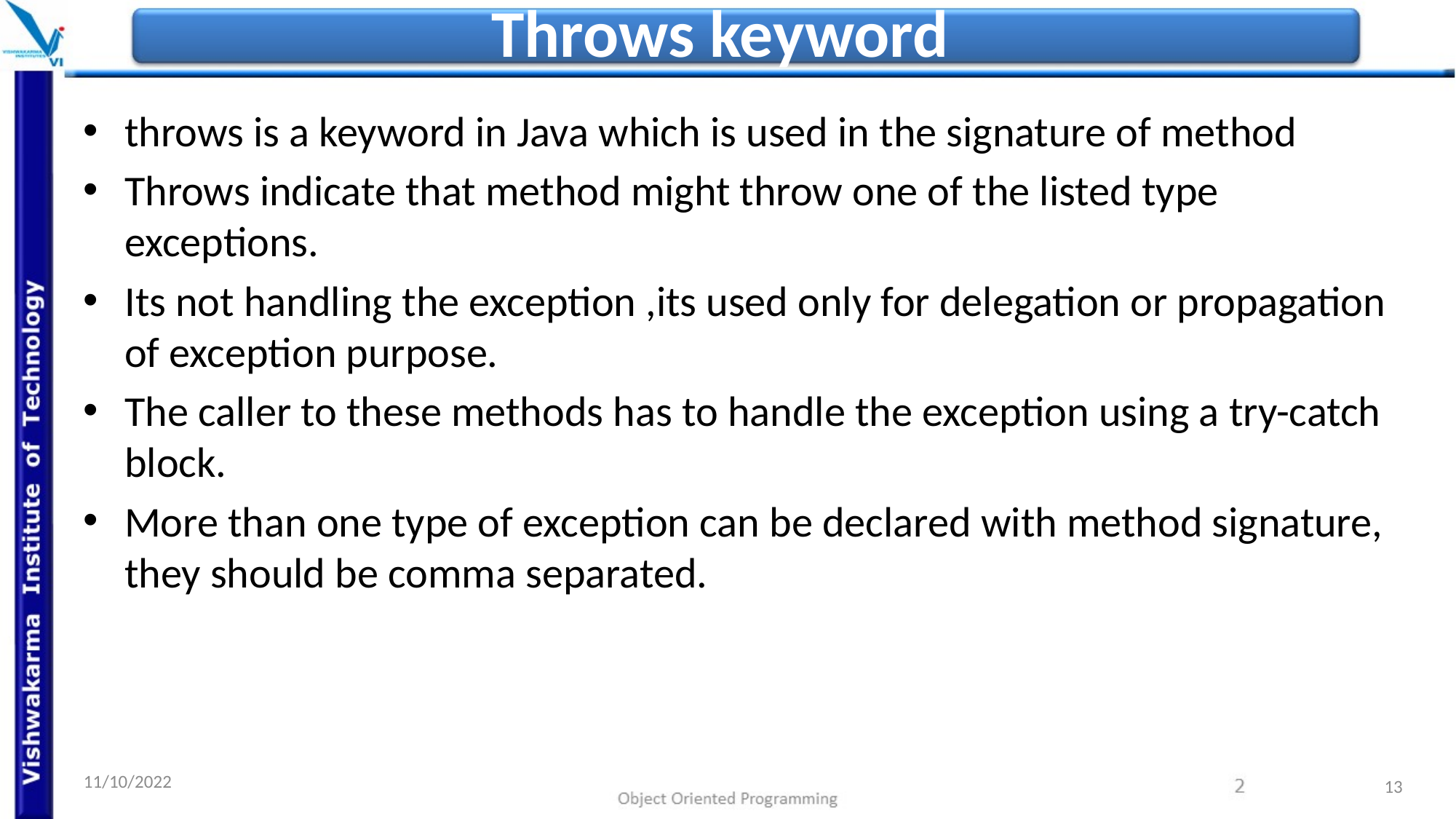

# Throws keyword
throws is a keyword in Java which is used in the signature of method
Throws indicate that method might throw one of the listed type exceptions.
Its not handling the exception ,its used only for delegation or propagation of exception purpose.
The caller to these methods has to handle the exception using a try-catch block.
More than one type of exception can be declared with method signature, they should be comma separated.
11/10/2022
13